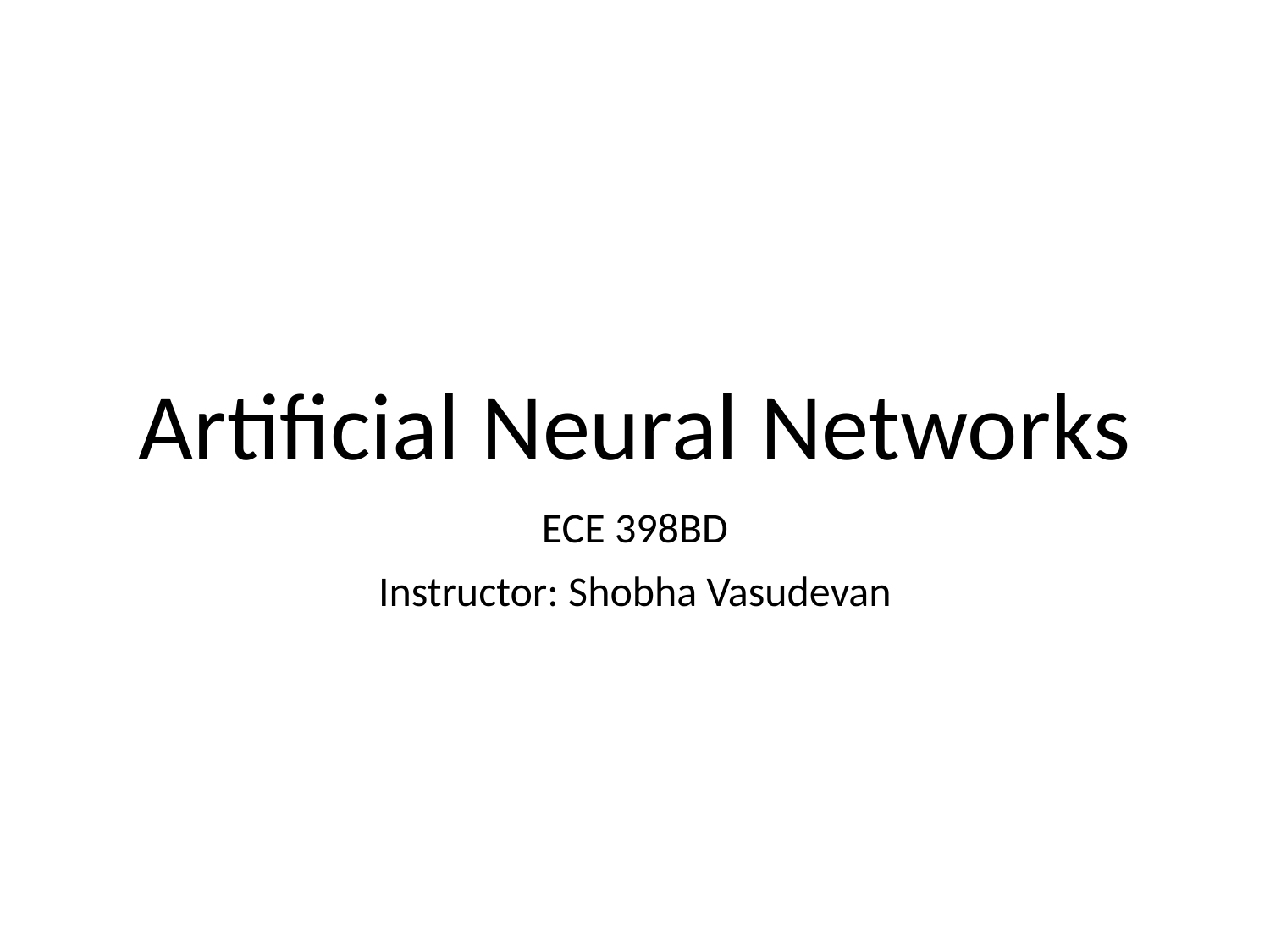

# Artificial Neural Networks
ECE 398BD
Instructor: Shobha Vasudevan